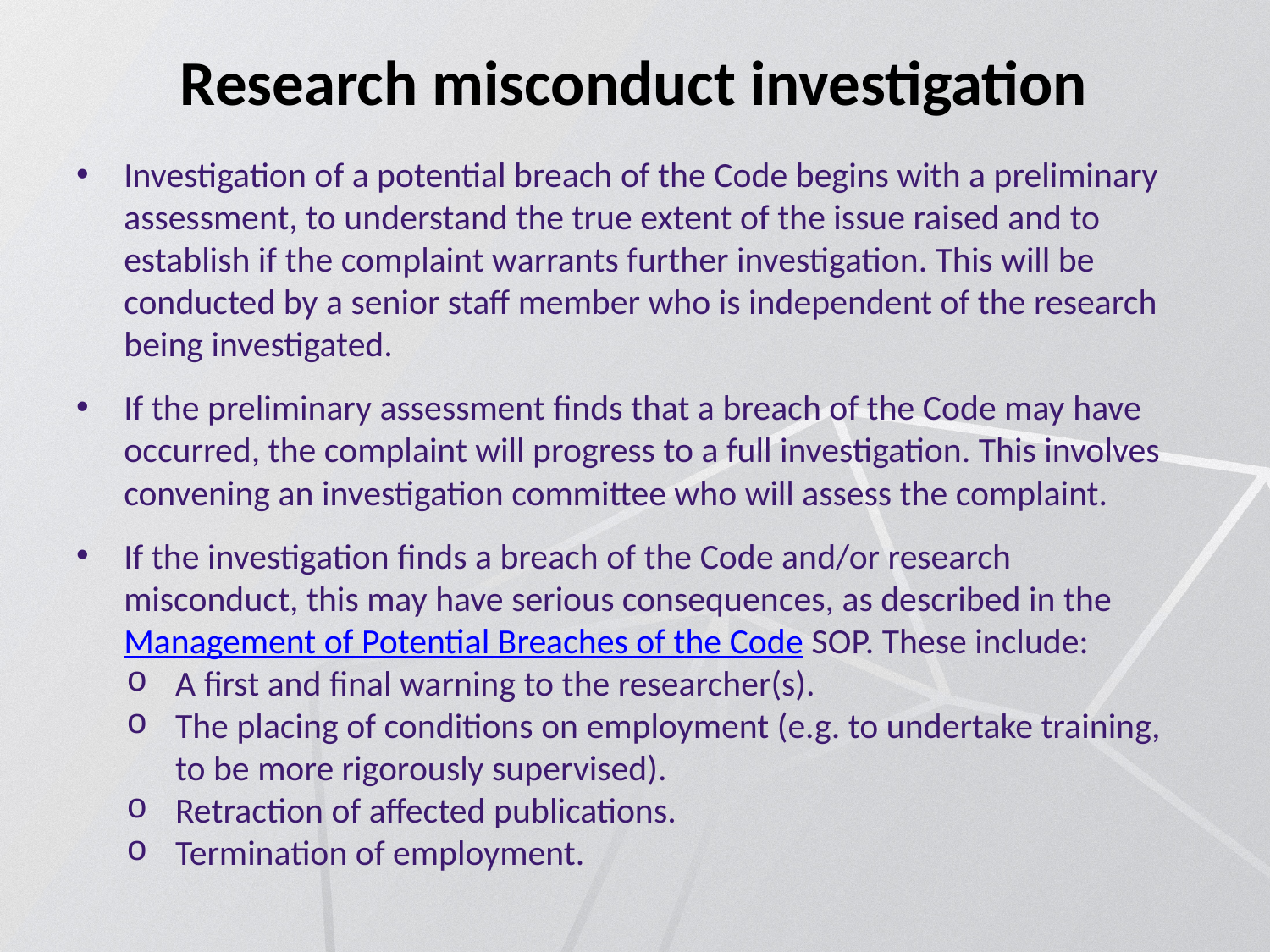

Research misconduct investigation
Investigation of a potential breach of the Code begins with a preliminary assessment, to understand the true extent of the issue raised and to establish if the complaint warrants further investigation. This will be conducted by a senior staff member who is independent of the research being investigated.
If the preliminary assessment finds that a breach of the Code may have occurred, the complaint will progress to a full investigation. This involves convening an investigation committee who will assess the complaint.
If the investigation finds a breach of the Code and/or research misconduct, this may have serious consequences, as described in the Management of Potential Breaches of the Code SOP. These include:
A first and final warning to the researcher(s).
The placing of conditions on employment (e.g. to undertake training, to be more rigorously supervised).
Retraction of affected publications.
Termination of employment.